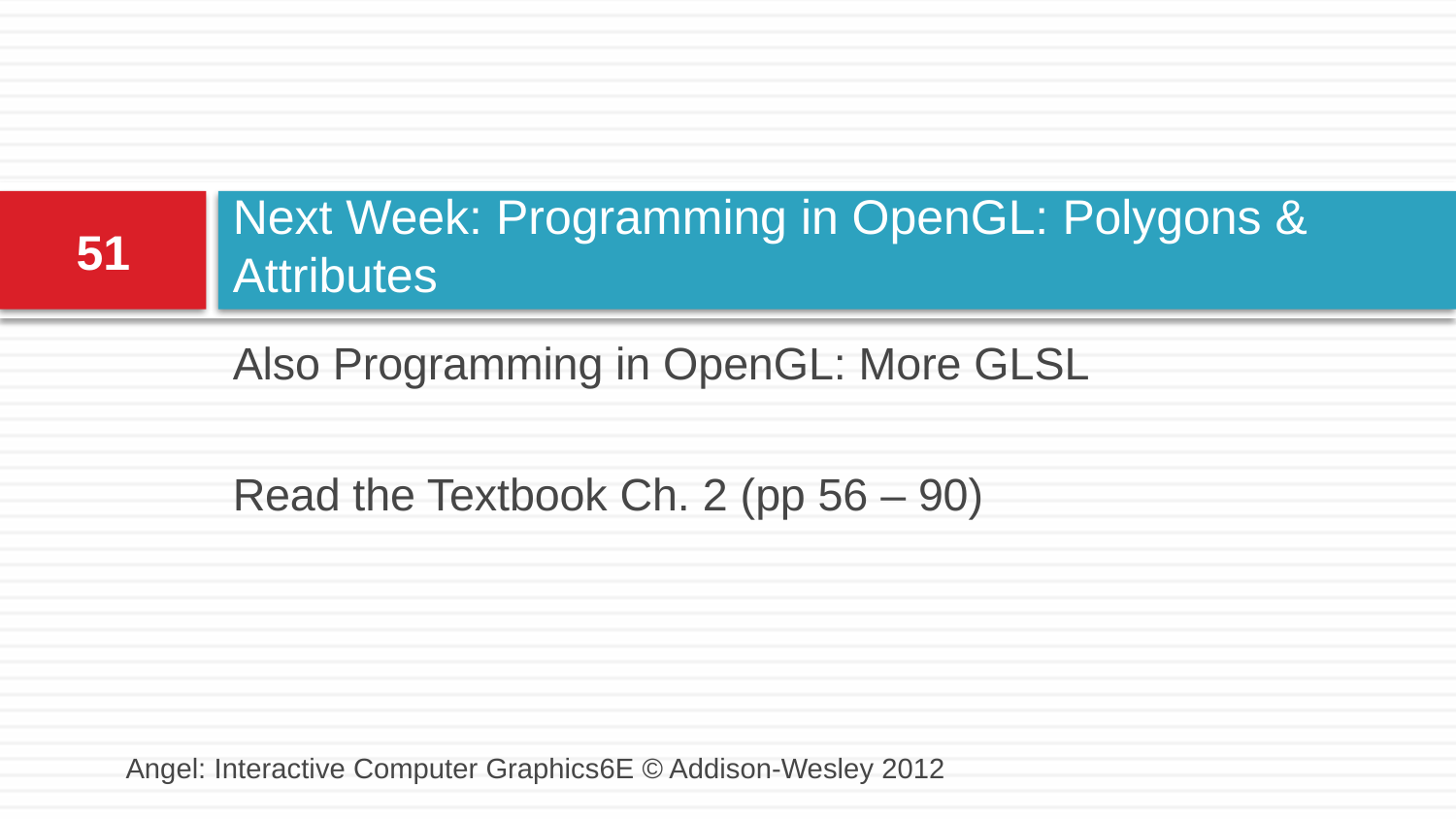

# Next Week: Programming in OpenGL: Polygons & Attributes
51
Also Programming in OpenGL: More GLSL

Read the Textbook Ch. 2 (pp 56 – 90)
Angel: Interactive Computer Graphics6E © Addison-Wesley 2012